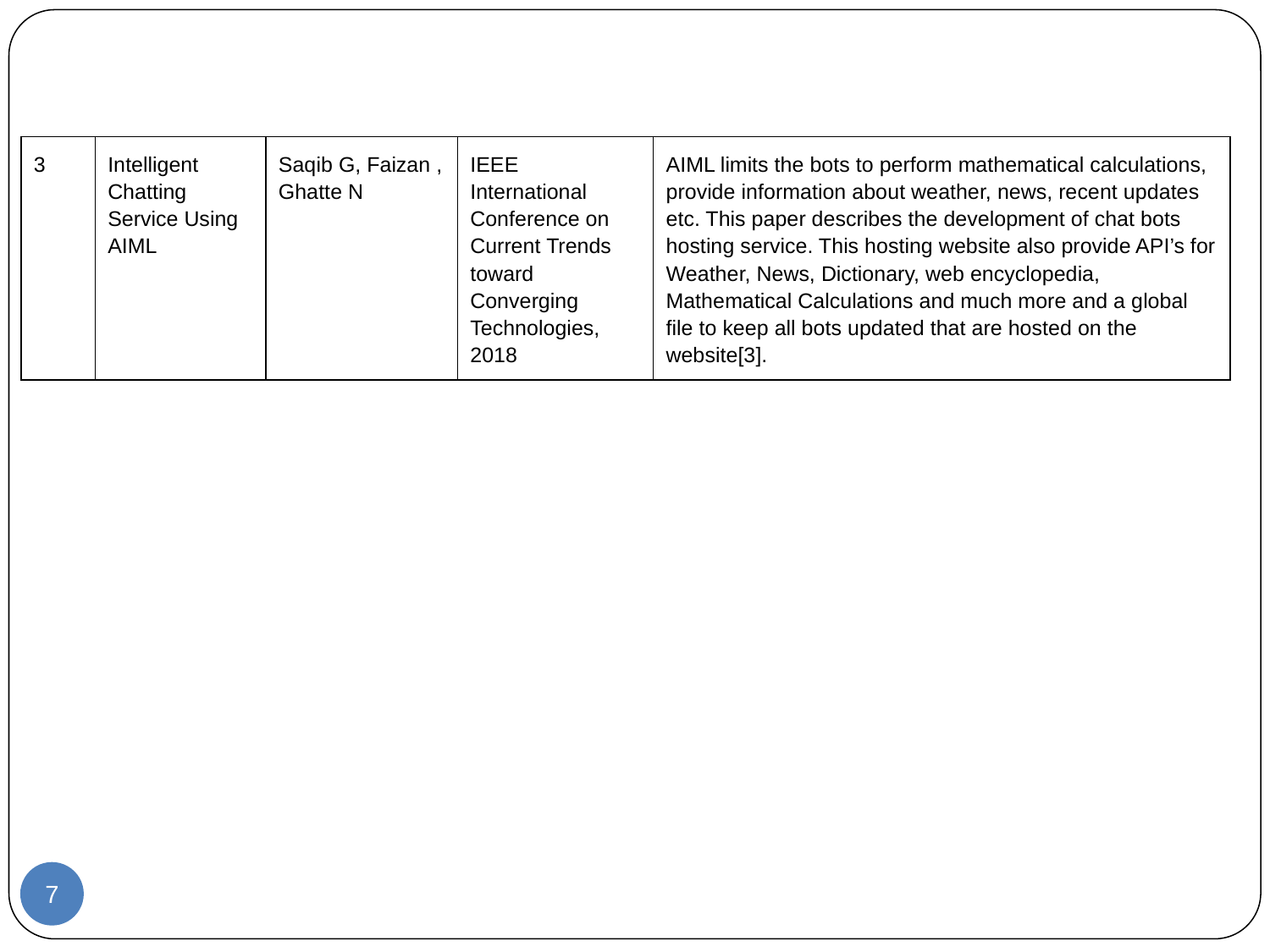

| 3 | Intelligent Chatting Service Using AIML | Saqib G, Faizan , Ghatte N | IEEE International Conference on Current Trends toward Converging Technologies, 2018 | AIML limits the bots to perform mathematical calculations, provide information about weather, news, recent updates etc. This paper describes the development of chat bots hosting service. This hosting website also provide API’s for Weather, News, Dictionary, web encyclopedia, Mathematical Calculations and much more and a global file to keep all bots updated that are hosted on the website[3]. |
| --- | --- | --- | --- | --- |
7